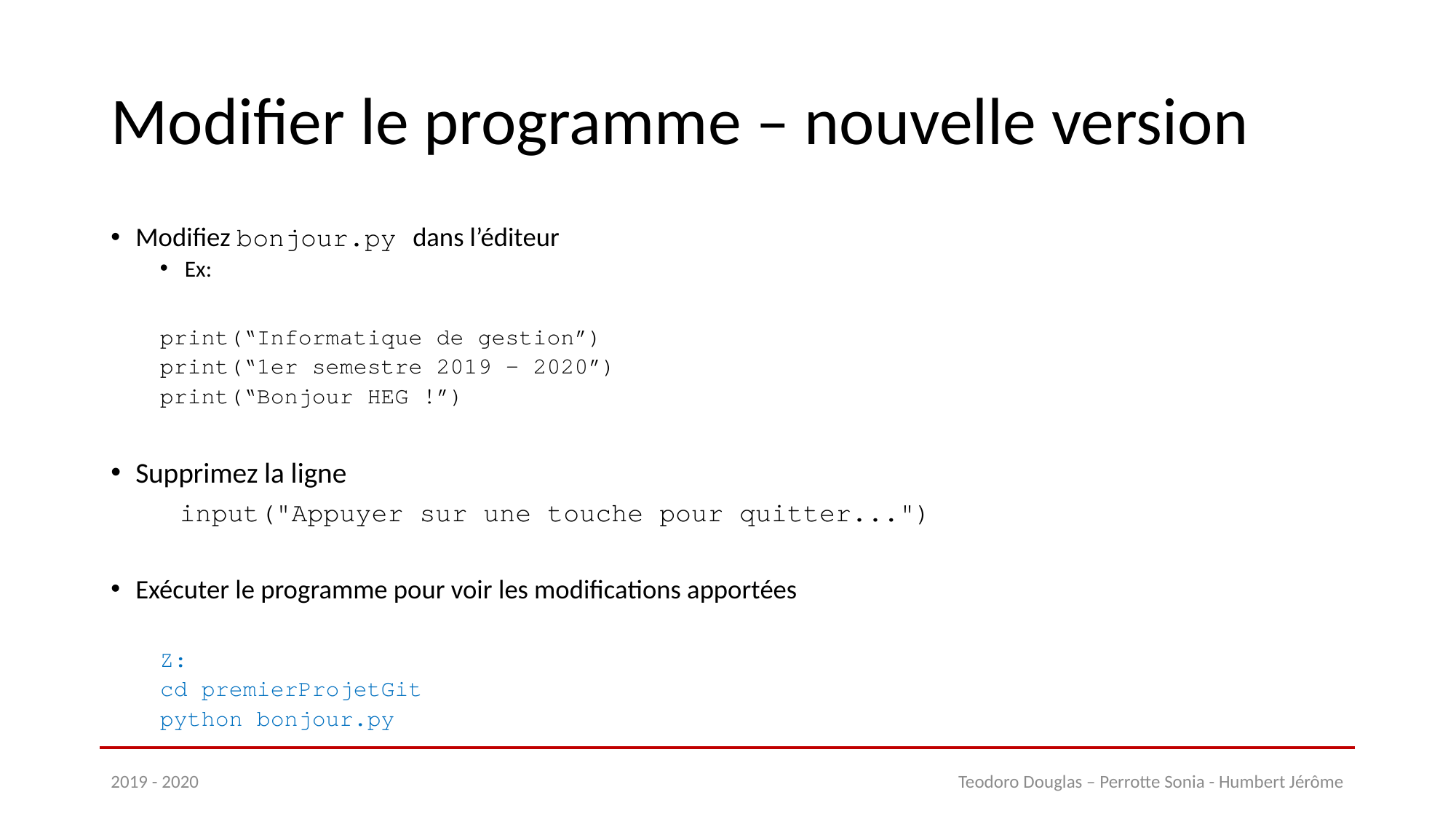

# Modifier le programme – nouvelle version
Modifiez bonjour.py dans l’éditeur
Ex:

print(“Informatique de gestion”)
print(“1er semestre 2019 – 2020”)
print(“Bonjour HEG !”)

Supprimez la ligne
	input("Appuyer sur une touche pour quitter...")

Exécuter le programme pour voir les modifications apportées

Z:
cd premierProjetGit
python bonjour.py

2019 - 2020
Teodoro Douglas – Perrotte Sonia - Humbert Jérôme